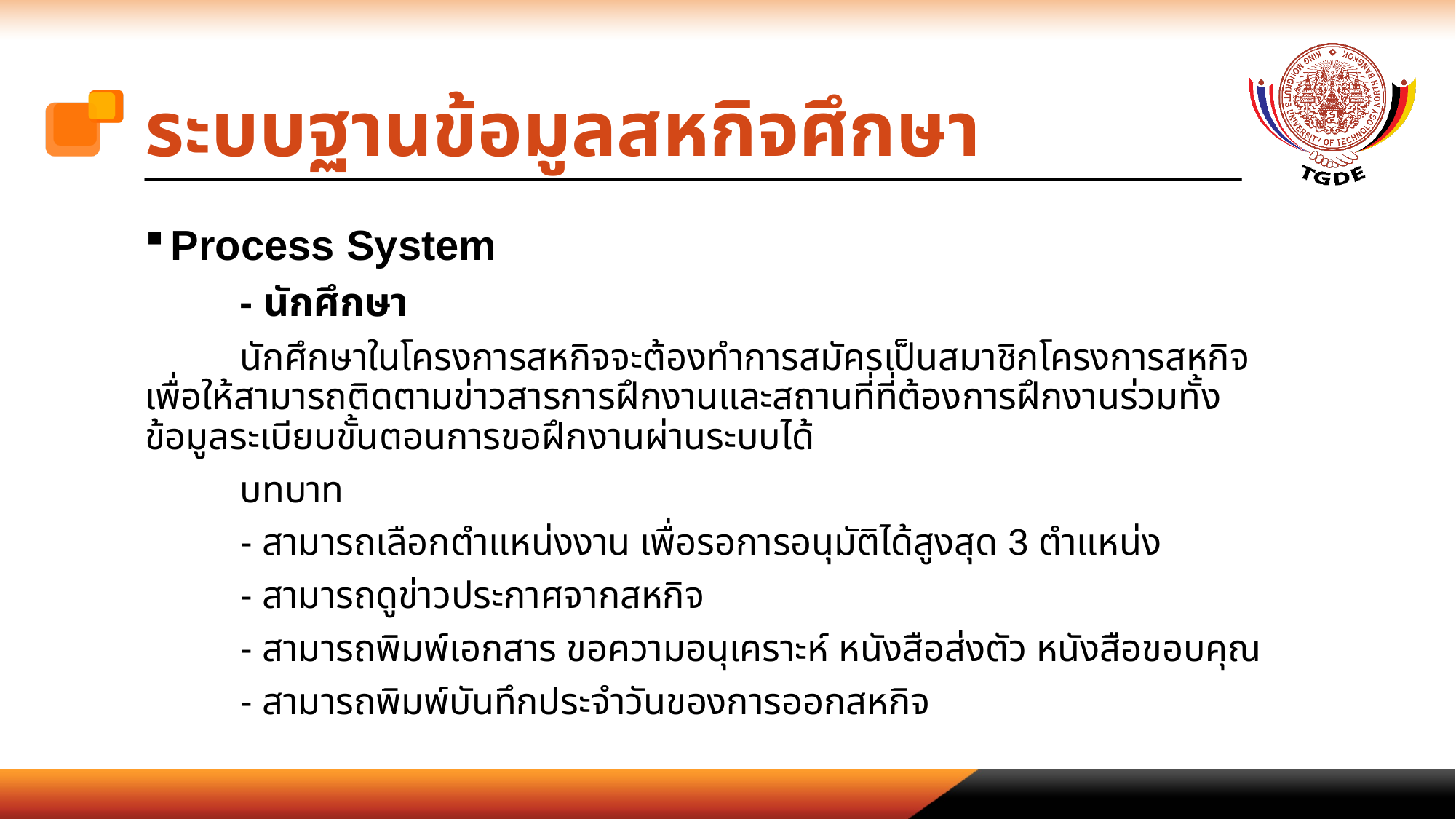

# ระบบฐานข้อมูลสหกิจศึกษา
Process System
	- นักศึกษา
	นักศึกษาในโครงการสหกิจจะต้องทำการสมัครเป็นสมาชิกโครงการสหกิจเพื่อให้สามารถติดตามข่าวสารการฝึกงานและสถานที่ที่ต้องการฝึกงานร่วมทั้งข้อมูลระเบียบขั้นตอนการขอฝึกงานผ่านระบบได้
	บทบาท
	- สามารถเลือกตำแหน่งงาน เพื่อรอการอนุมัติได้สูงสุด 3 ตำแหน่ง
	- สามารถดูข่าวประกาศจากสหกิจ
	- สามารถพิมพ์เอกสาร ขอความอนุเคราะห์ หนังสือส่งตัว หนังสือขอบคุณ
	- สามารถพิมพ์บันทึกประจำวันของการออกสหกิจ